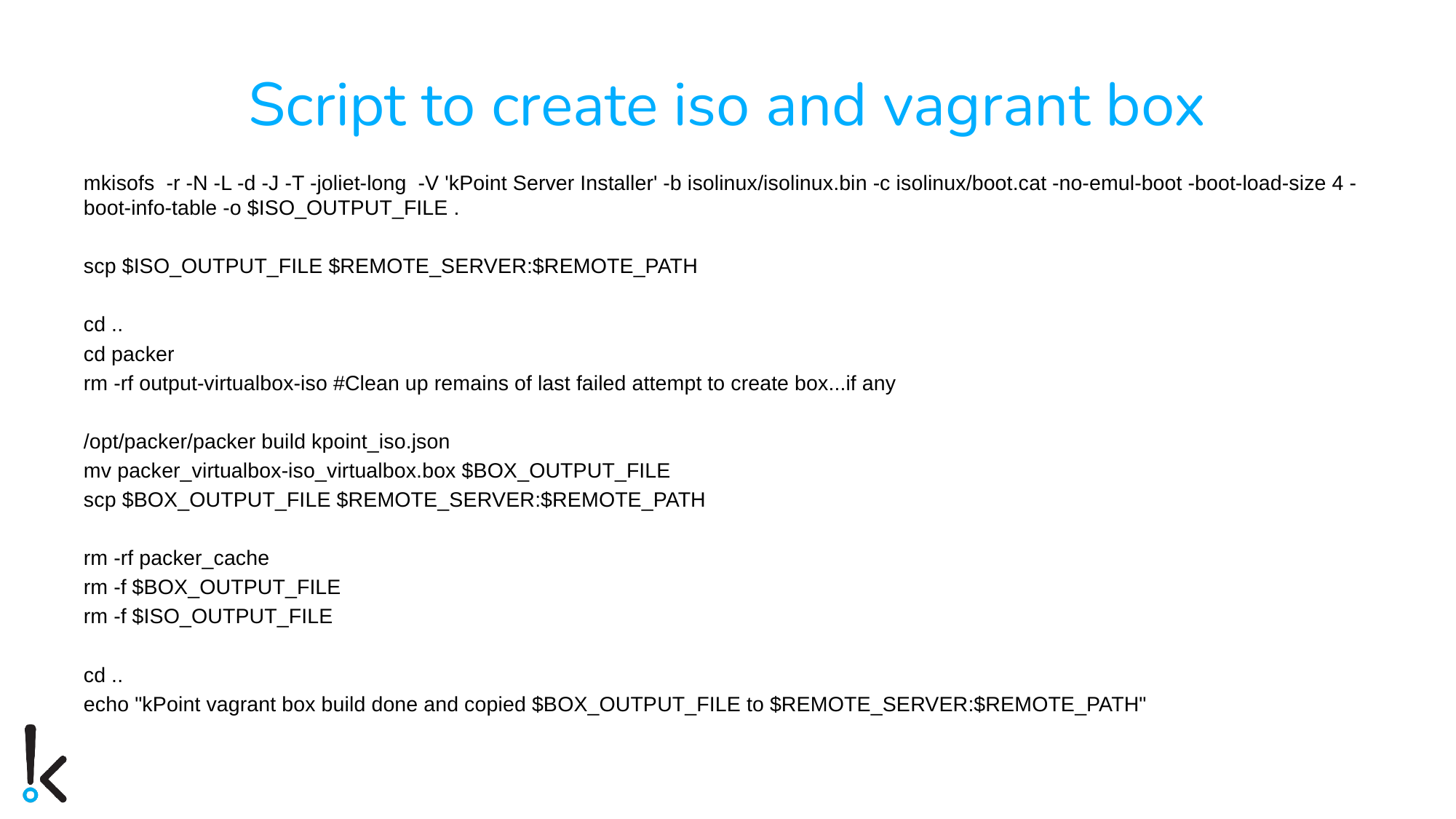

# Script to create iso and vagrant box
mkisofs  -r -N -L -d -J -T -joliet-long  -V 'kPoint Server Installer' -b isolinux/isolinux.bin -c isolinux/boot.cat -no-emul-boot -boot-load-size 4 -boot-info-table -o $ISO_OUTPUT_FILE .

scp $ISO_OUTPUT_FILE $REMOTE_SERVER:$REMOTE_PATH

cd ..
cd packer
rm -rf output-virtualbox-iso #Clean up remains of last failed attempt to create box...if any

/opt/packer/packer build kpoint_iso.json
mv packer_virtualbox-iso_virtualbox.box $BOX_OUTPUT_FILE
scp $BOX_OUTPUT_FILE $REMOTE_SERVER:$REMOTE_PATH

rm -rf packer_cache
rm -f $BOX_OUTPUT_FILE
rm -f $ISO_OUTPUT_FILE

cd ..
echo "kPoint vagrant box build done and copied $BOX_OUTPUT_FILE to $REMOTE_SERVER:$REMOTE_PATH"